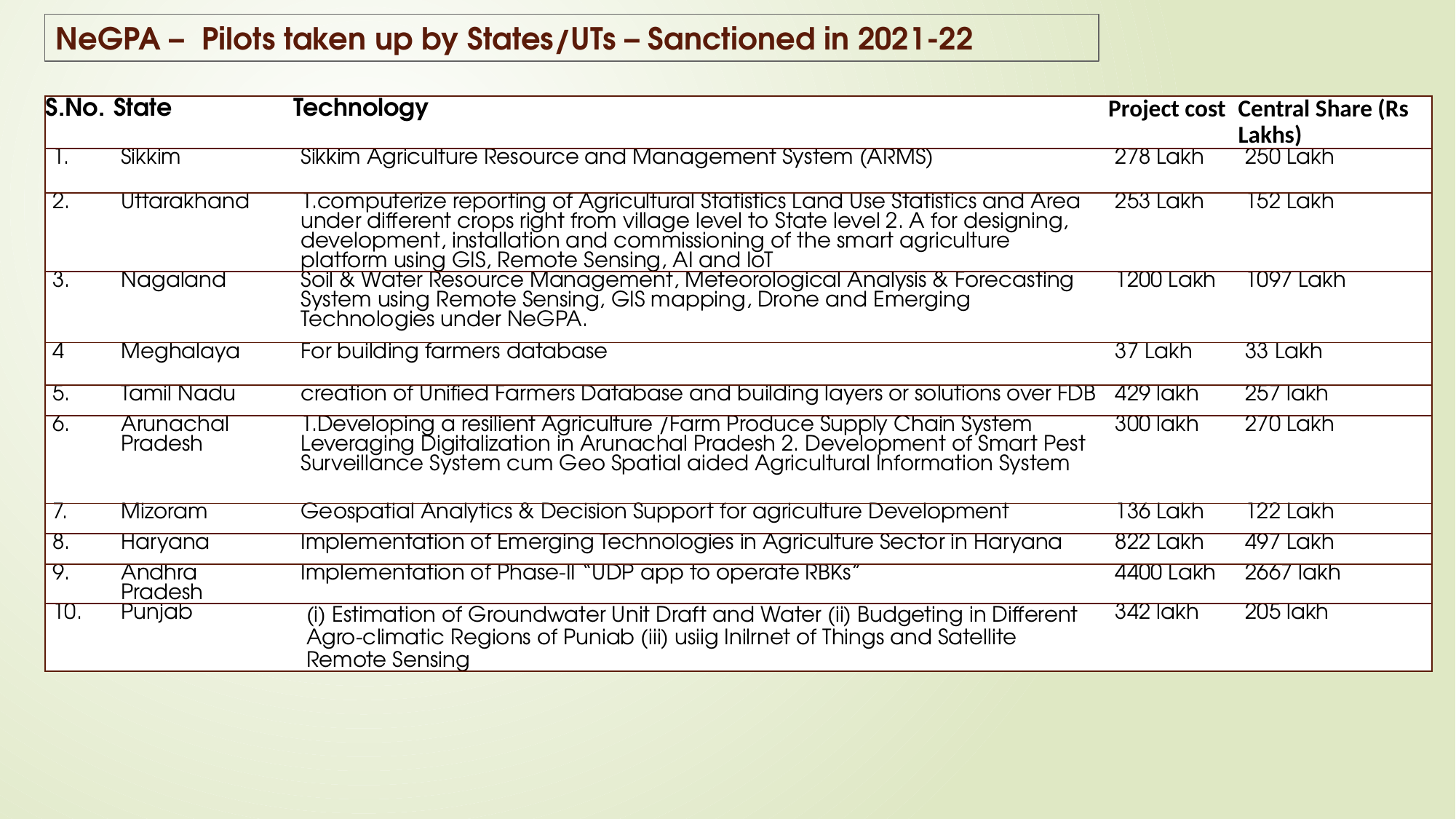

NeGPA –  Pilots taken up by States/UTs – Sanctioned in 2021-22
| S.No. | State | Technology | Project cost | Central Share (Rs Lakhs) |
| --- | --- | --- | --- | --- |
| 1. | Sikkim | Sikkim Agriculture Resource and Management System (ARMS) | 278 Lakh | 250 Lakh |
| 2. | Uttarakhand | 1.computerize reporting of Agricultural Statistics Land Use Statistics and Area under different crops right from village level to State level 2. A for designing, development, installation and commissioning of the smart agriculture platform using GIS, Remote Sensing, AI and IoT | 253 Lakh | 152 Lakh |
| 3. | Nagaland | Soil & Water Resource Management, Meteorological Analysis & Forecasting System using Remote Sensing, GIS mapping, Drone and Emerging Technologies under NeGPA. | 1200 Lakh | 1097 Lakh |
| 4 | Meghalaya | For building farmers database | 37 Lakh | 33 Lakh |
| 5. | Tamil Nadu | creation of Unified Farmers Database and building layers or solutions over FDB | 429 lakh | 257 lakh |
| 6. | Arunachal Pradesh | 1.Developing a resilient Agriculture /Farm Produce Supply Chain System Leveraging Digitalization in Arunachal Pradesh 2. Development of Smart Pest Surveillance System cum Geo Spatial aided Agricultural Information System | 300 lakh | 270 Lakh |
| 7. | Mizoram | Geospatial Analytics & Decision Support for agriculture Development | 136 Lakh | 122 Lakh |
| 8. | Haryana | Implementation of Emerging Technologies in Agriculture Sector in Haryana | 822 Lakh | 497 Lakh |
| 9. | Andhra Pradesh | Implementation of Phase-II “UDP app to operate RBKs” | 4400 Lakh | 2667 lakh |
| 10. | Punjab | (i) Estimation of Groundwater Unit Draft and Water (ii) Budgeting in Different Agro-climatic Regions of Puniab (iii) usiig Inilrnet of Things and Satellite Remote Sensing | 342 lakh | 205 lakh |